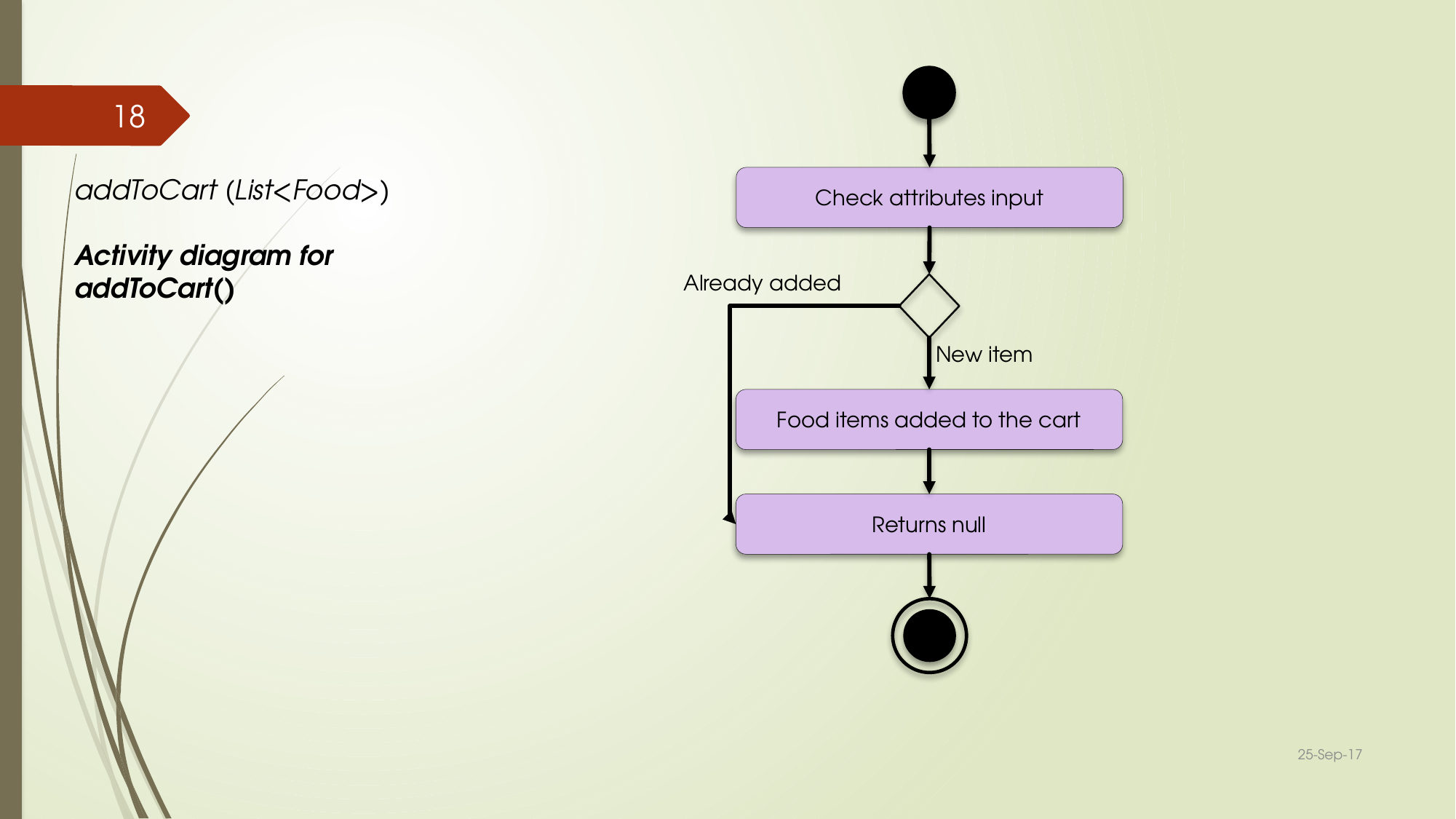

18
addToCart (List<Food>)

Activity diagram for addToCart()
Check attributes input
Already added

New item
Food items added to the cart
Returns null

25-Sep-17